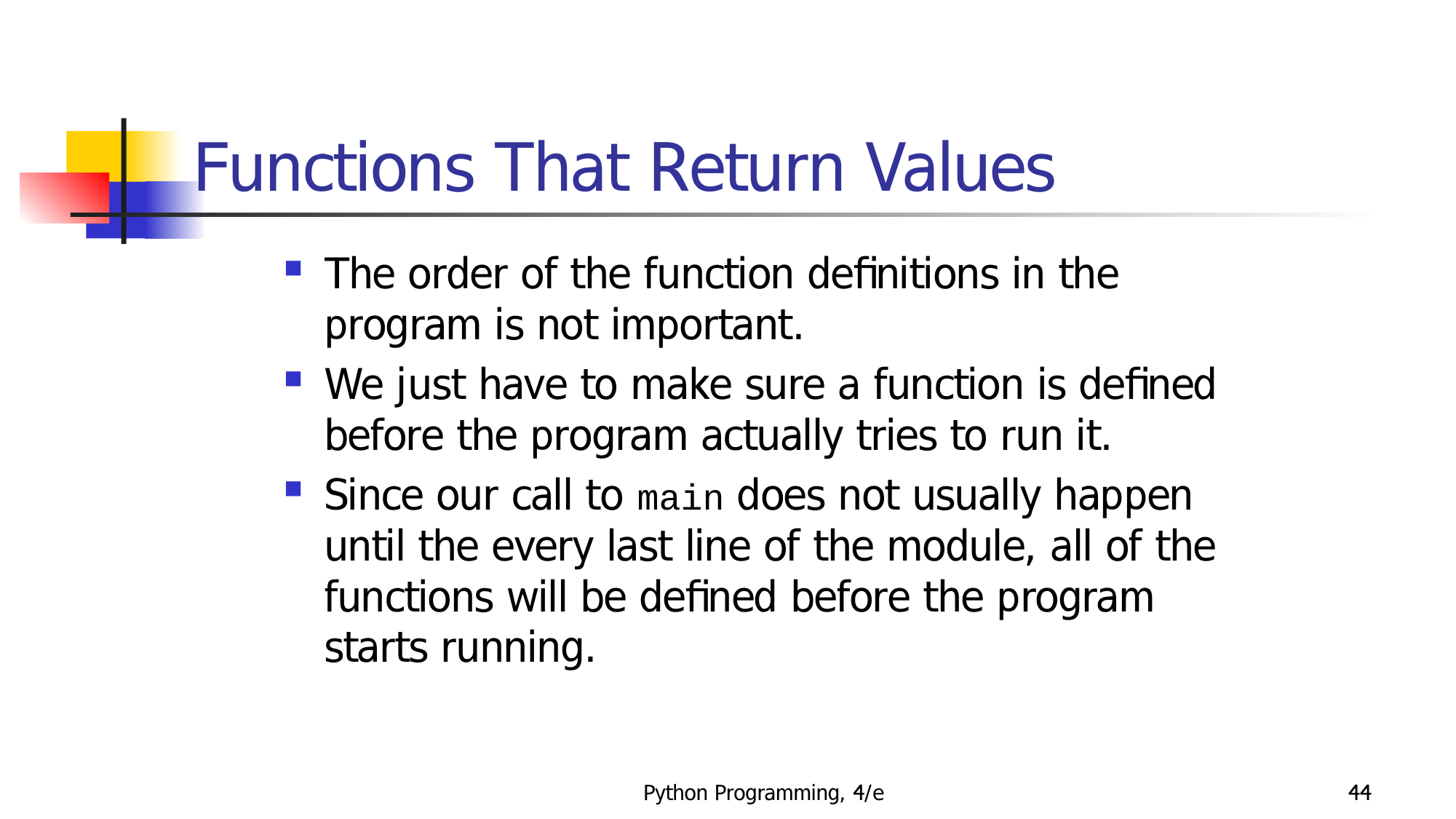

# Functions That Return Values
The order of the function definitions in the program is not important.
We just have to make sure a function is defined before the program actually tries to run it.
Since our call to main does not usually happen until the every last line of the module, all of the functions will be defined before the program starts running.
Python Programming, 4/e
44